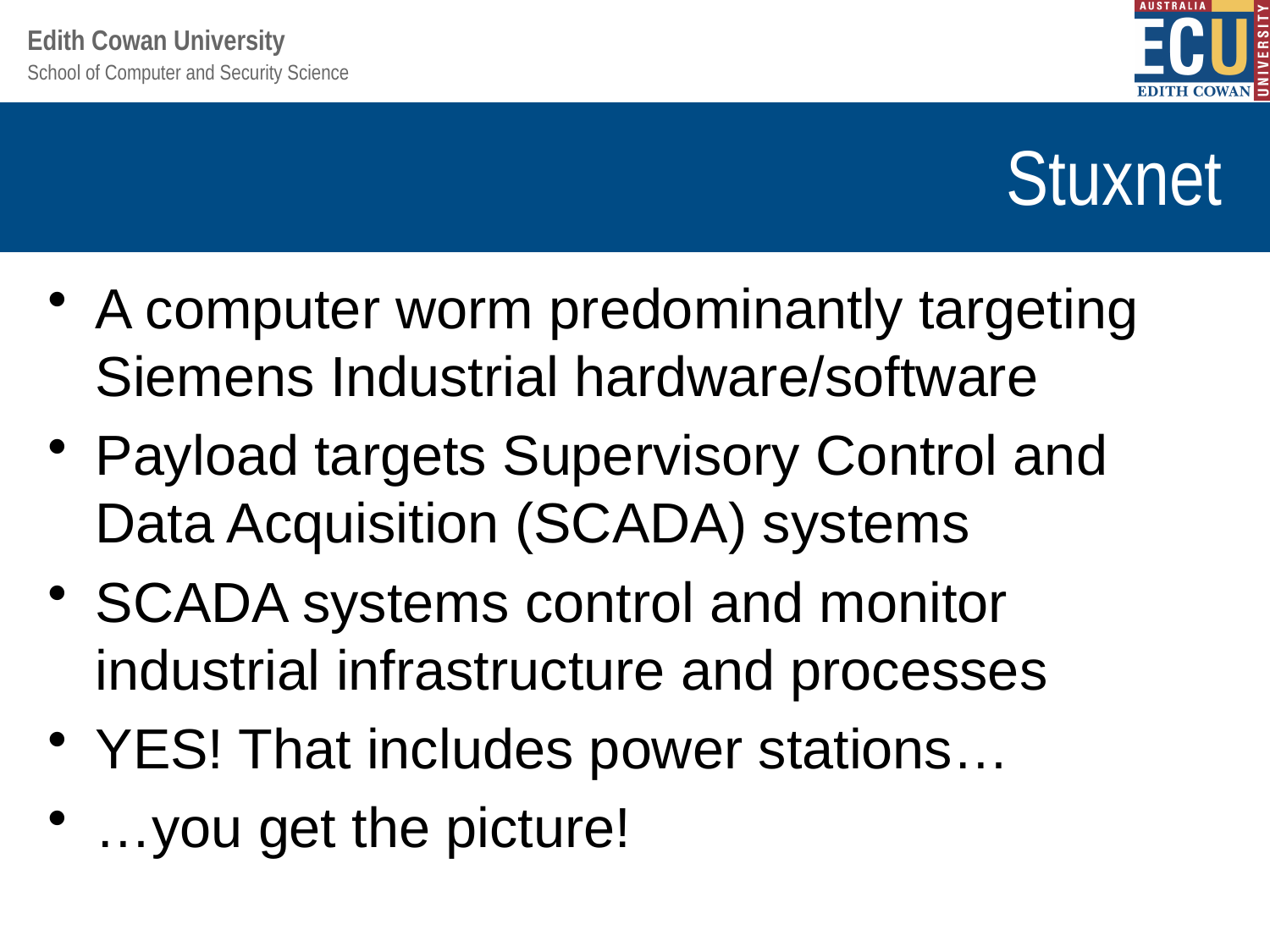

# Stuxnet
A computer worm predominantly targeting Siemens Industrial hardware/software
Payload targets Supervisory Control and Data Acquisition (SCADA) systems
SCADA systems control and monitor industrial infrastructure and processes
YES! That includes power stations…
…you get the picture!